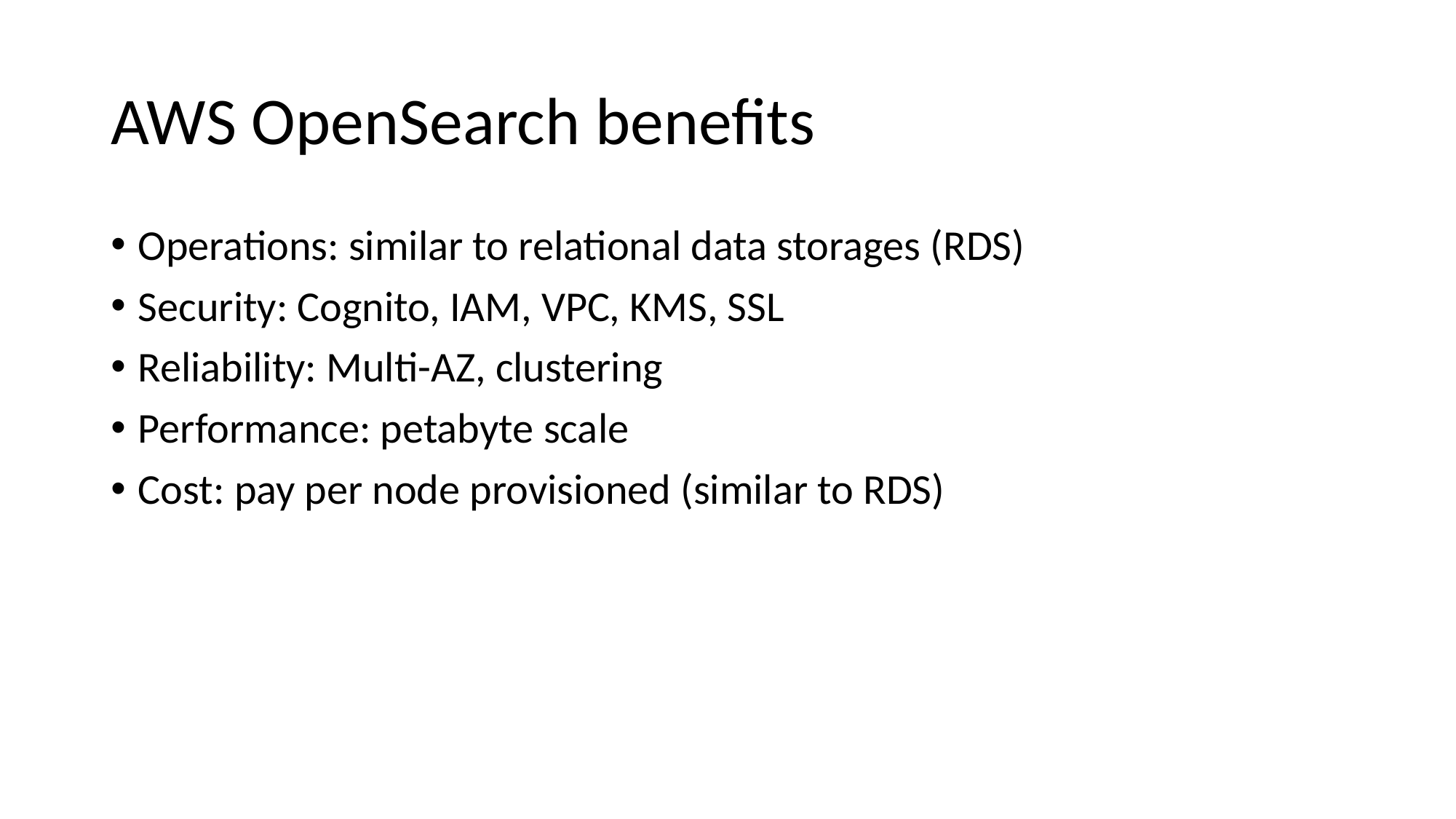

# AWS OpenSearch benefits
Operations: similar to relational data storages (RDS)
Security: Cognito, IAM, VPC, KMS, SSL
Reliability: Multi-AZ, clustering
Performance: petabyte scale
Cost: pay per node provisioned (similar to RDS)